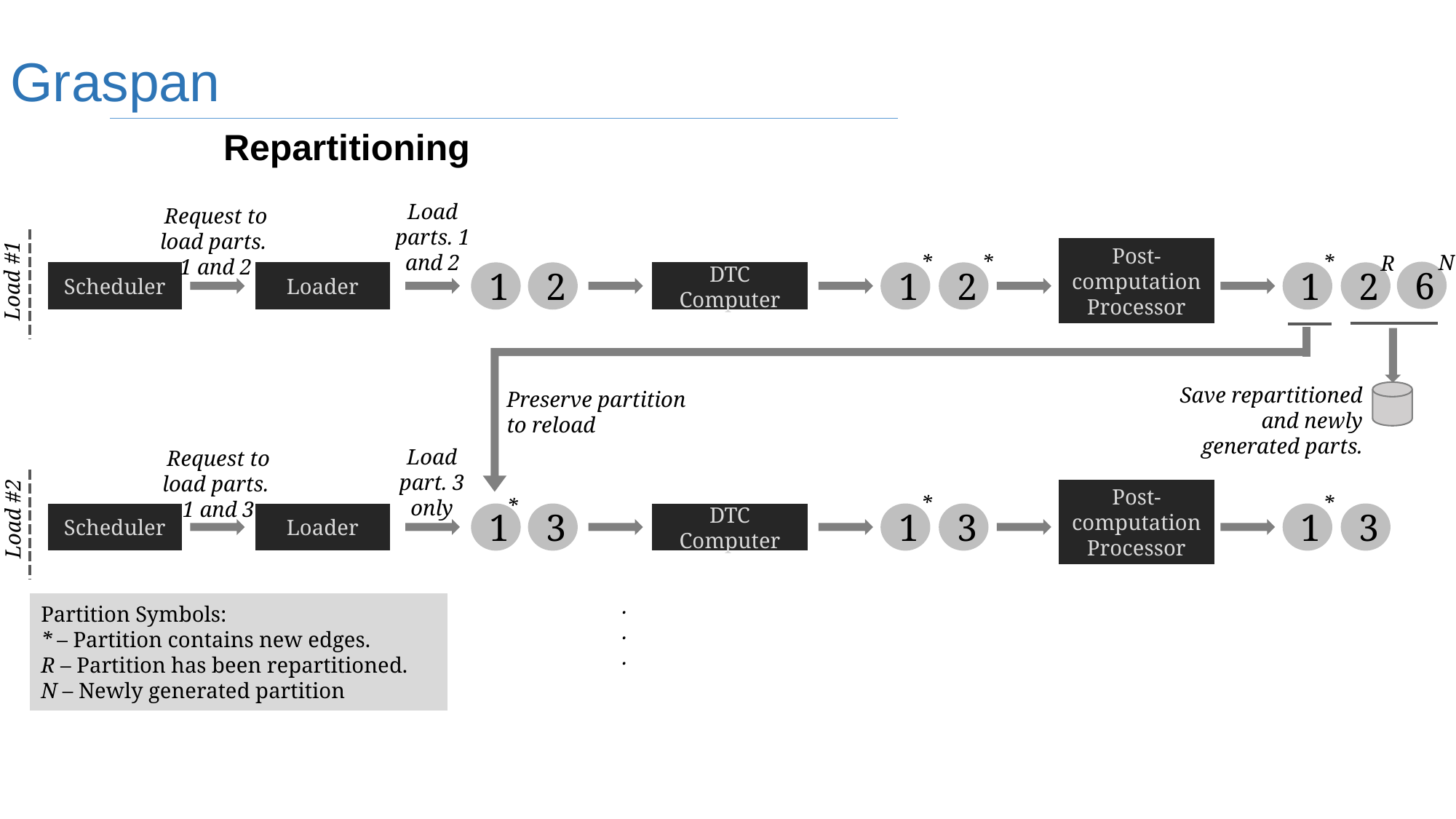

Graspan
Repartitioning
Load parts. 1 and 2
Request to load parts.
1 and 2
Post- computation Processor
*
*
*
N
R
6
Scheduler
Loader
1
2
DTC Computer
1
2
1
2
Load #1

Save repartitioned and newly generated parts.
Preserve partition to reload

Load part. 3 only
Request to load parts.
1 and 3
Post- computation Processor
*
*
*
Load #2
Scheduler
Loader
1
3
DTC Computer
1
3
1
3

.
.
.
Partition Symbols:
* – Partition contains new edges.
R – Partition has been repartitioned.
N – Newly generated partition